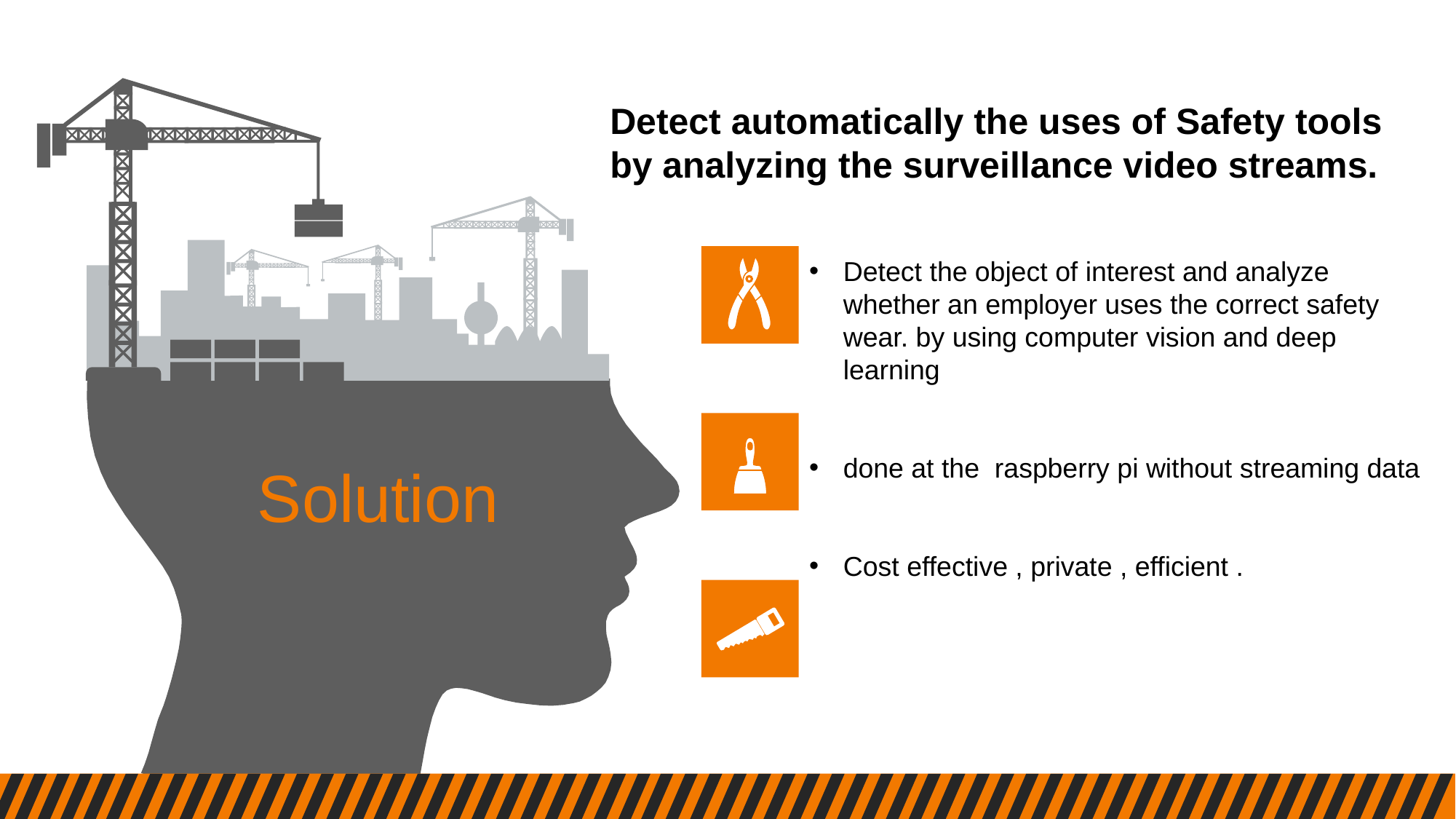

Detect automatically the uses of Safety tools by analyzing the surveillance video streams.

Detect the object of interest and analyze whether an employer uses the correct safety wear. by using computer vision and deep learning

done at the  raspberry pi without streaming data

Cost effective , private , efficient .

Solution